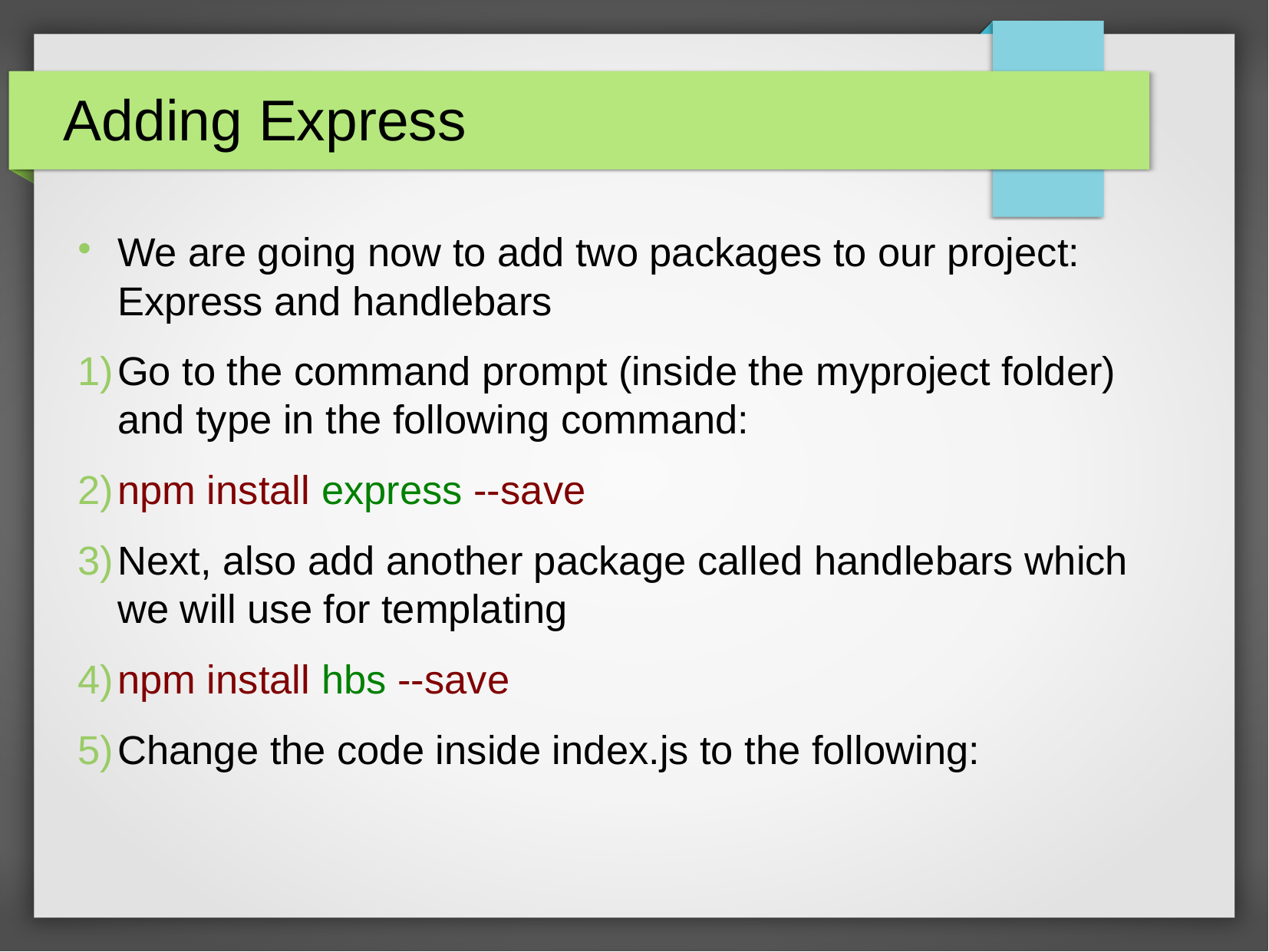

Adding Express
We are going now to add two packages to our project: Express and handlebars
Go to the command prompt (inside the myproject folder) and type in the following command:
npm install express --save
Next, also add another package called handlebars which we will use for templating
npm install hbs --save
Change the code inside index.js to the following: